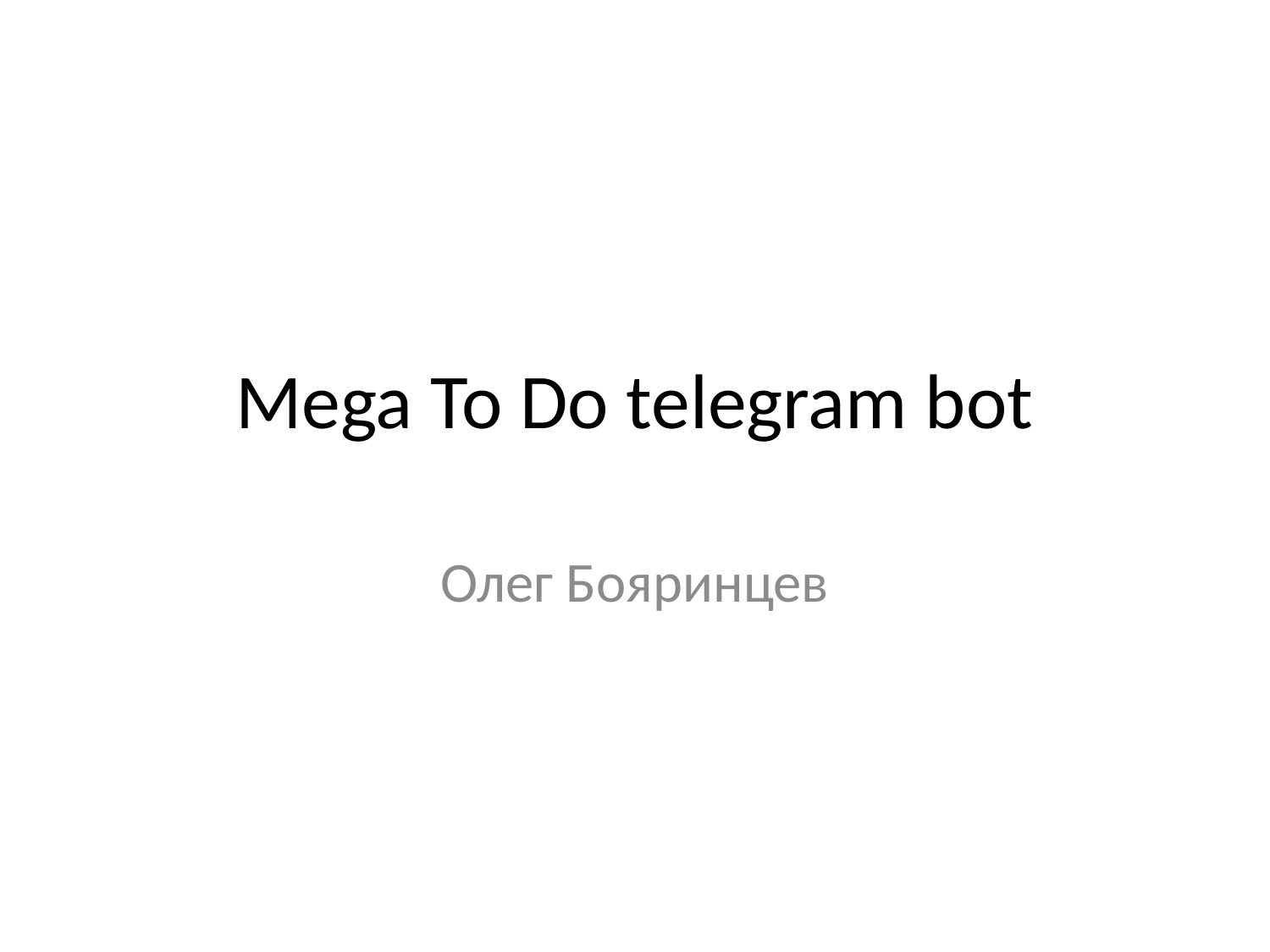

# Mega To Do telegram bot
Олег Бояринцев